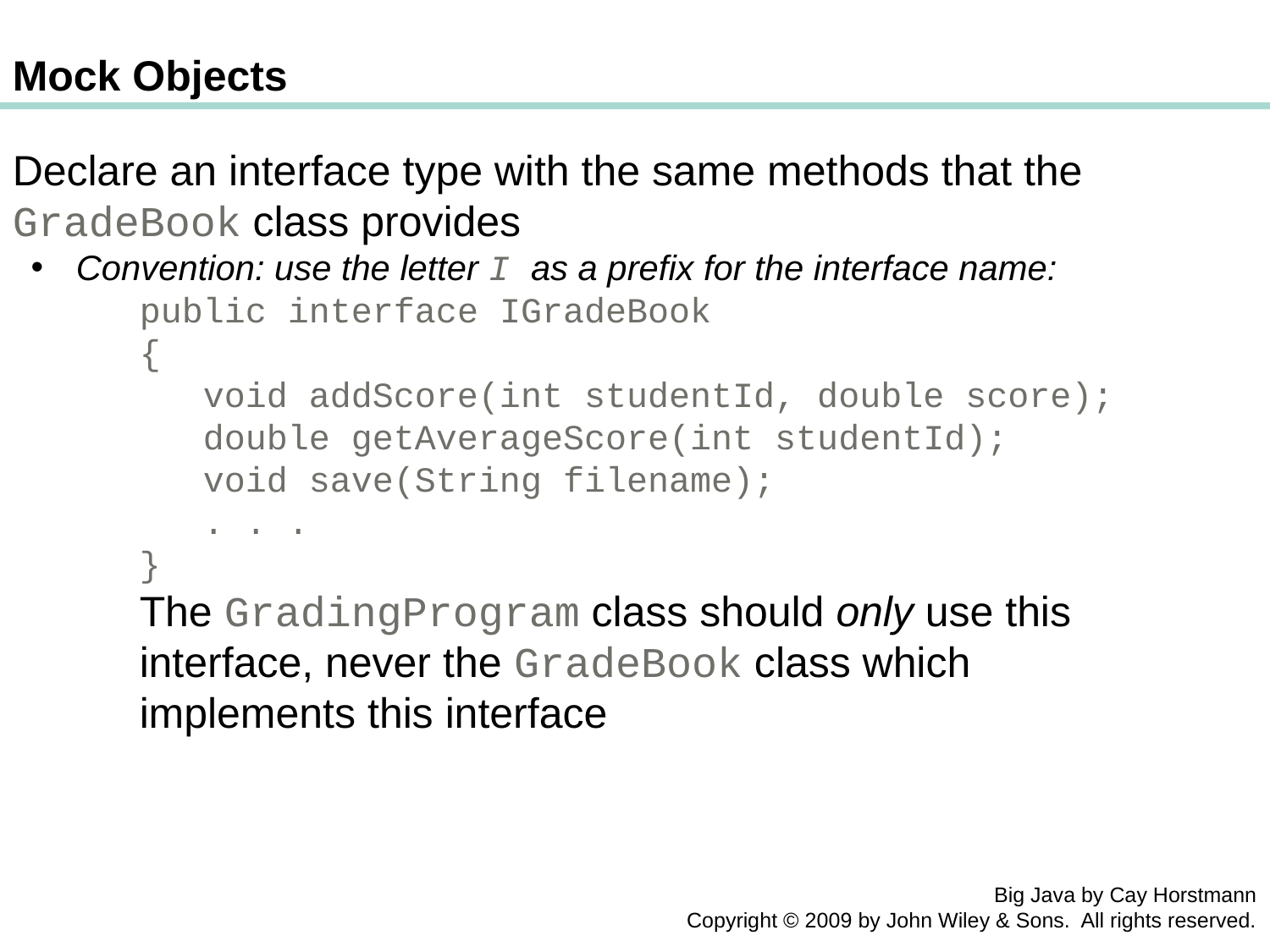

Mock Objects
Declare an interface type with the same methods that the GradeBook class provides
Convention: use the letter I as a prefix for the interface name:
public interface IGradeBook
{
   void addScore(int studentId, double score);
   double getAverageScore(int studentId);
   void save(String filename);
   . . .
}
The GradingProgram class should only use this interface, never the GradeBook class which implements this interface

Big Java by Cay Horstmann
Copyright © 2009 by John Wiley & Sons.  All rights reserved.